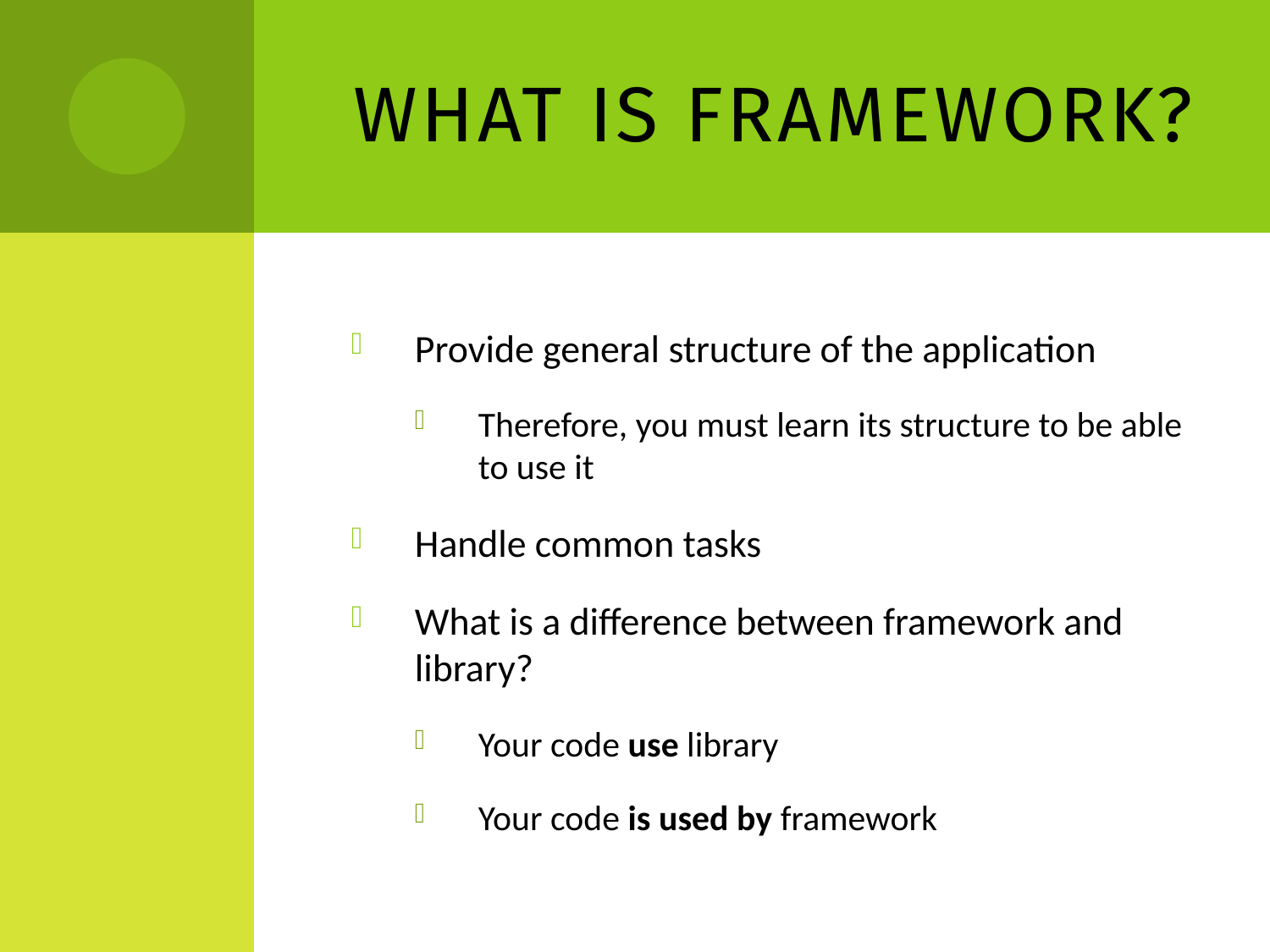

# What Is Framework?
Provide general structure of the application
Therefore, you must learn its structure to be able to use it
Handle common tasks
What is a difference between framework and library?
Your code use library
Your code is used by framework